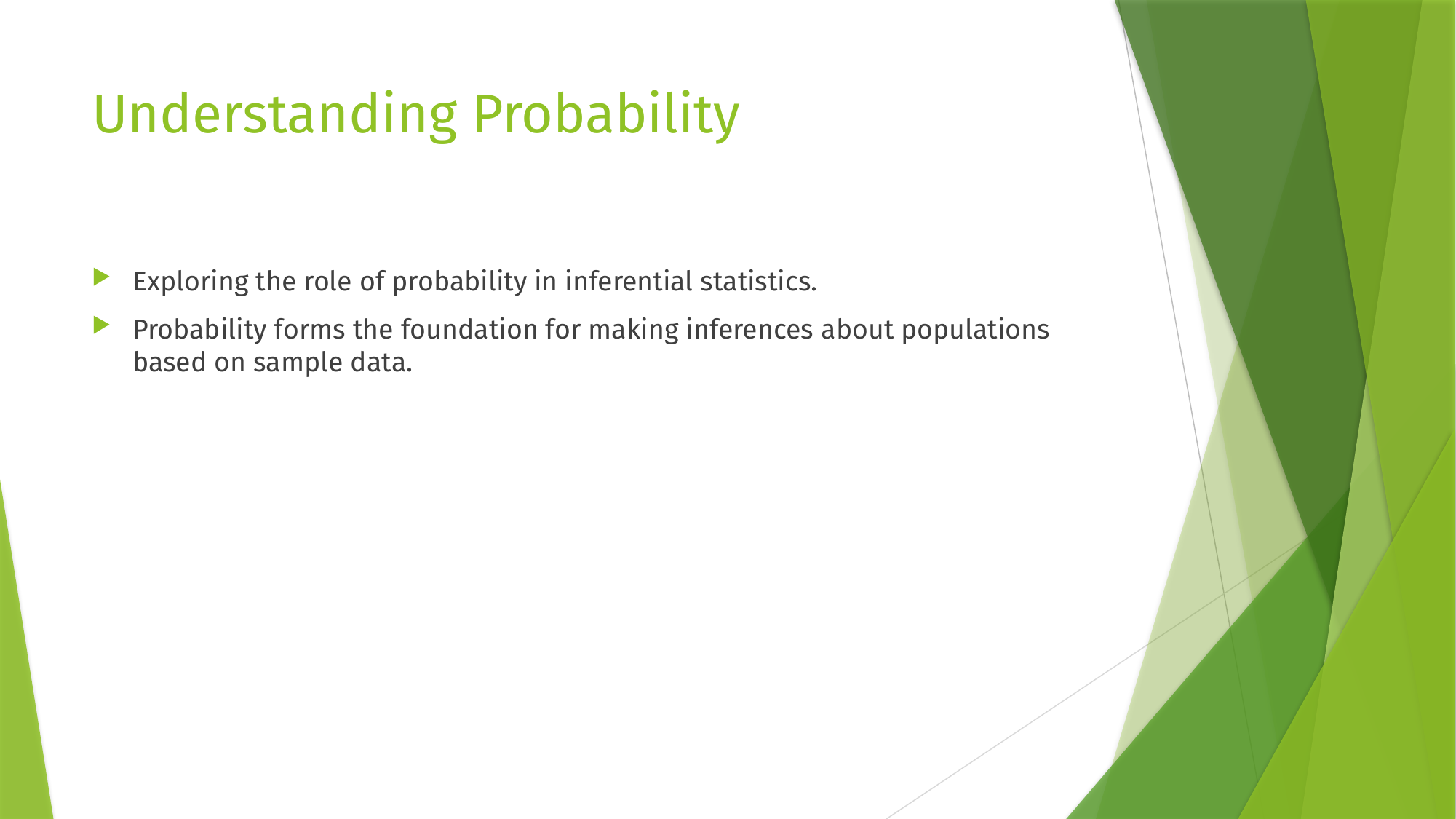

# Understanding Probability
Exploring the role of probability in inferential statistics.
Probability forms the foundation for making inferences about populations based on sample data.